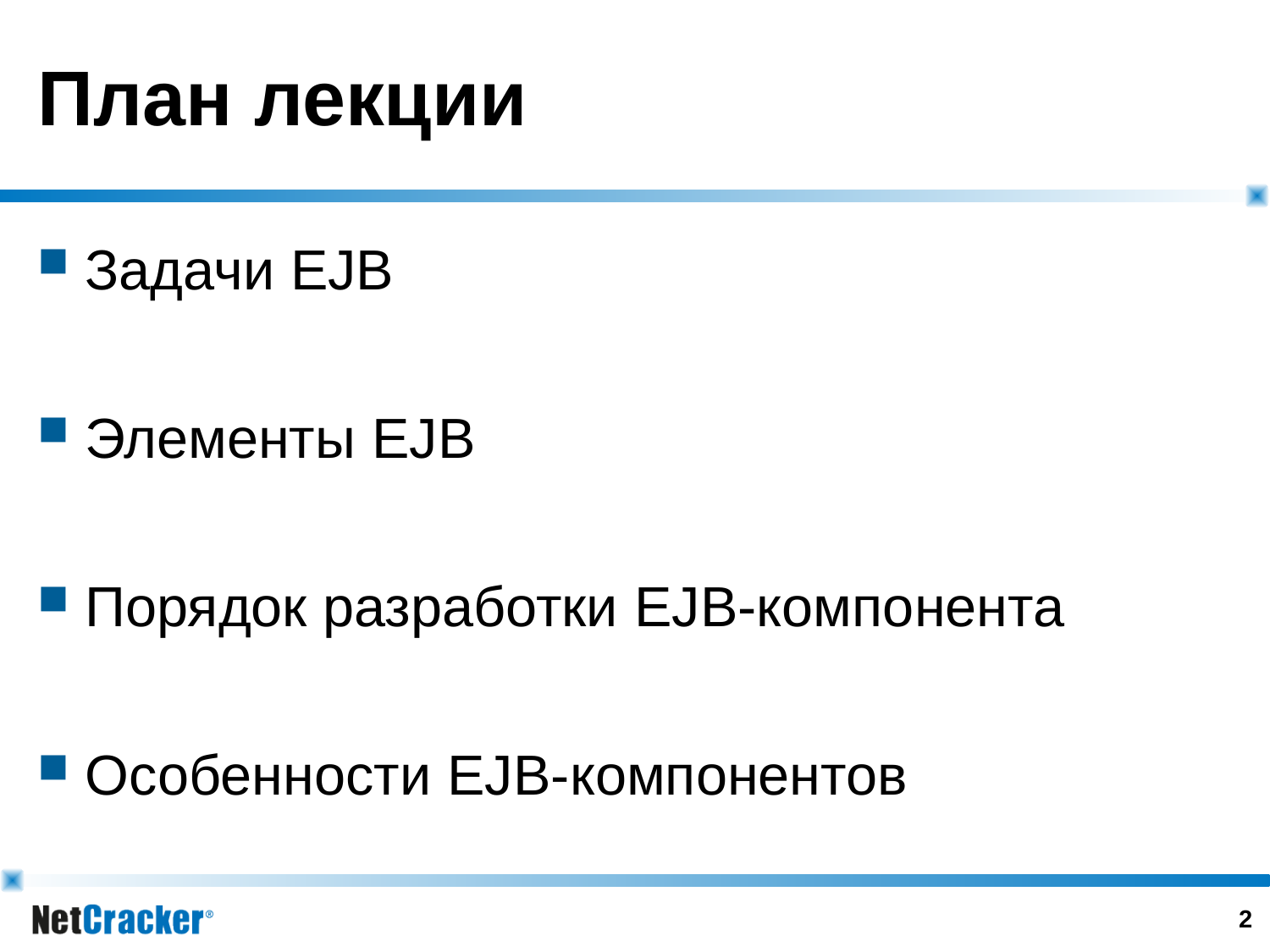

# План лекции
Задачи EJB

Элементы EJB

Порядок разработки EJB-компонента

Особенности EJB-компонентов
2